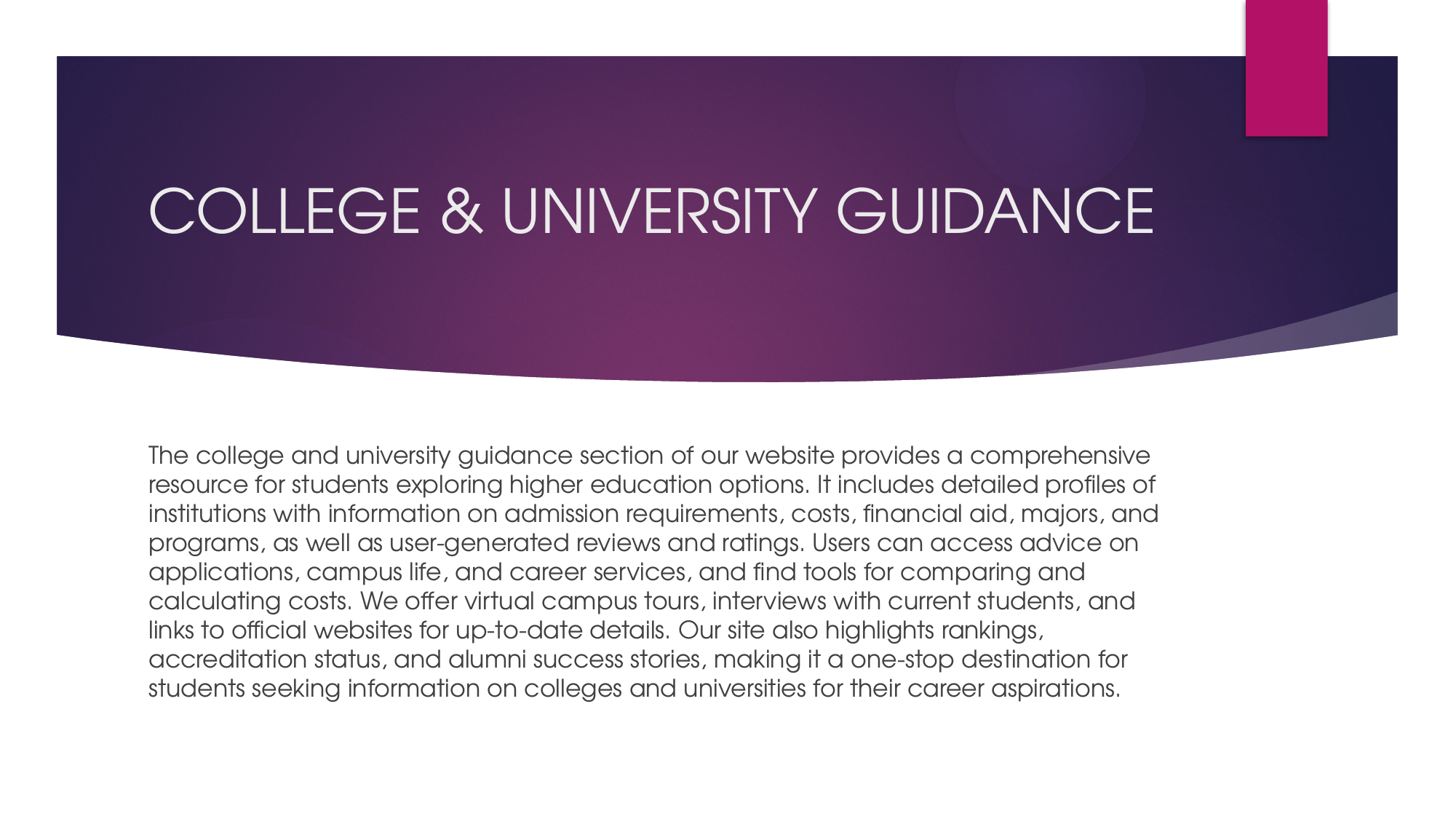

# COLLEGE & UNIVERSITY GUIDANCE
The college and university guidance section of our website provides a comprehensive resource for students exploring higher education options. It includes detailed profiles of institutions with information on admission requirements, costs, financial aid, majors, and programs, as well as user-generated reviews and ratings. Users can access advice on applications, campus life, and career services, and find tools for comparing and calculating costs. We offer virtual campus tours, interviews with current students, and links to official websites for up-to-date details. Our site also highlights rankings, accreditation status, and alumni success stories, making it a one-stop destination for students seeking information on colleges and universities for their career aspirations.